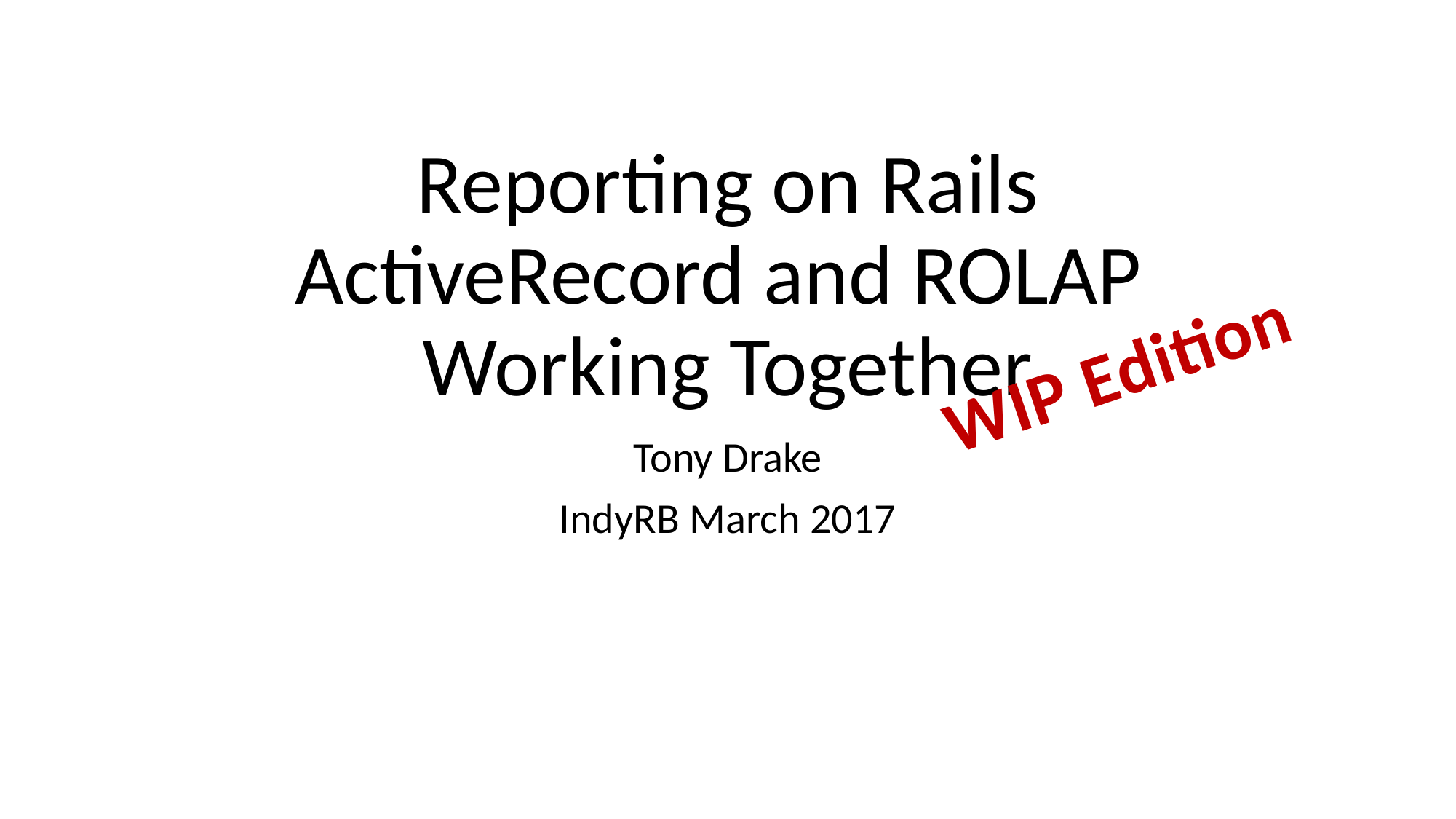

# Reporting on Rails ActiveRecord and ROLAP Working Together
WIP Edition
Tony Drake
IndyRB March 2017